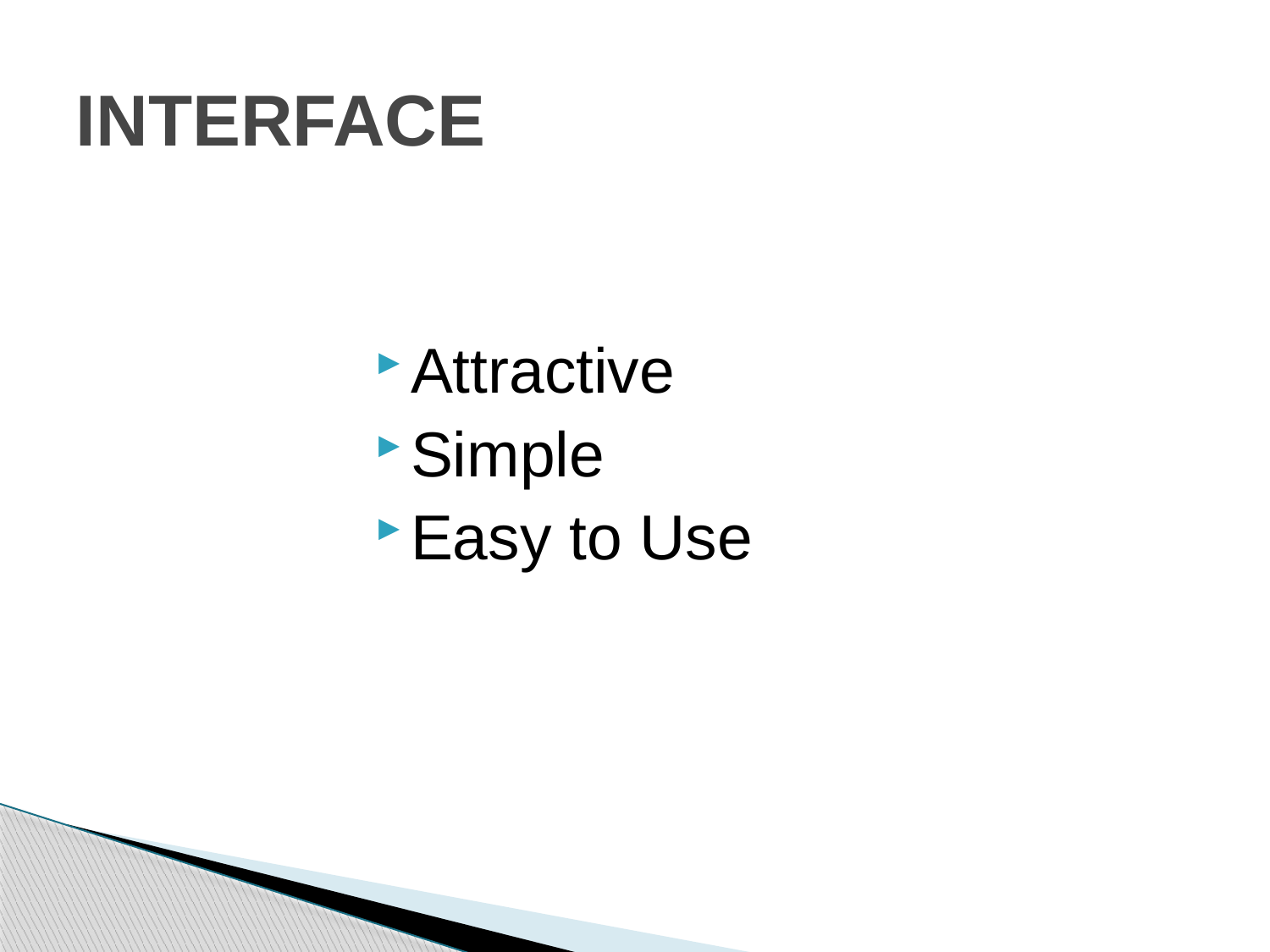

# INTERFACE
Attractive
Simple
Easy to Use